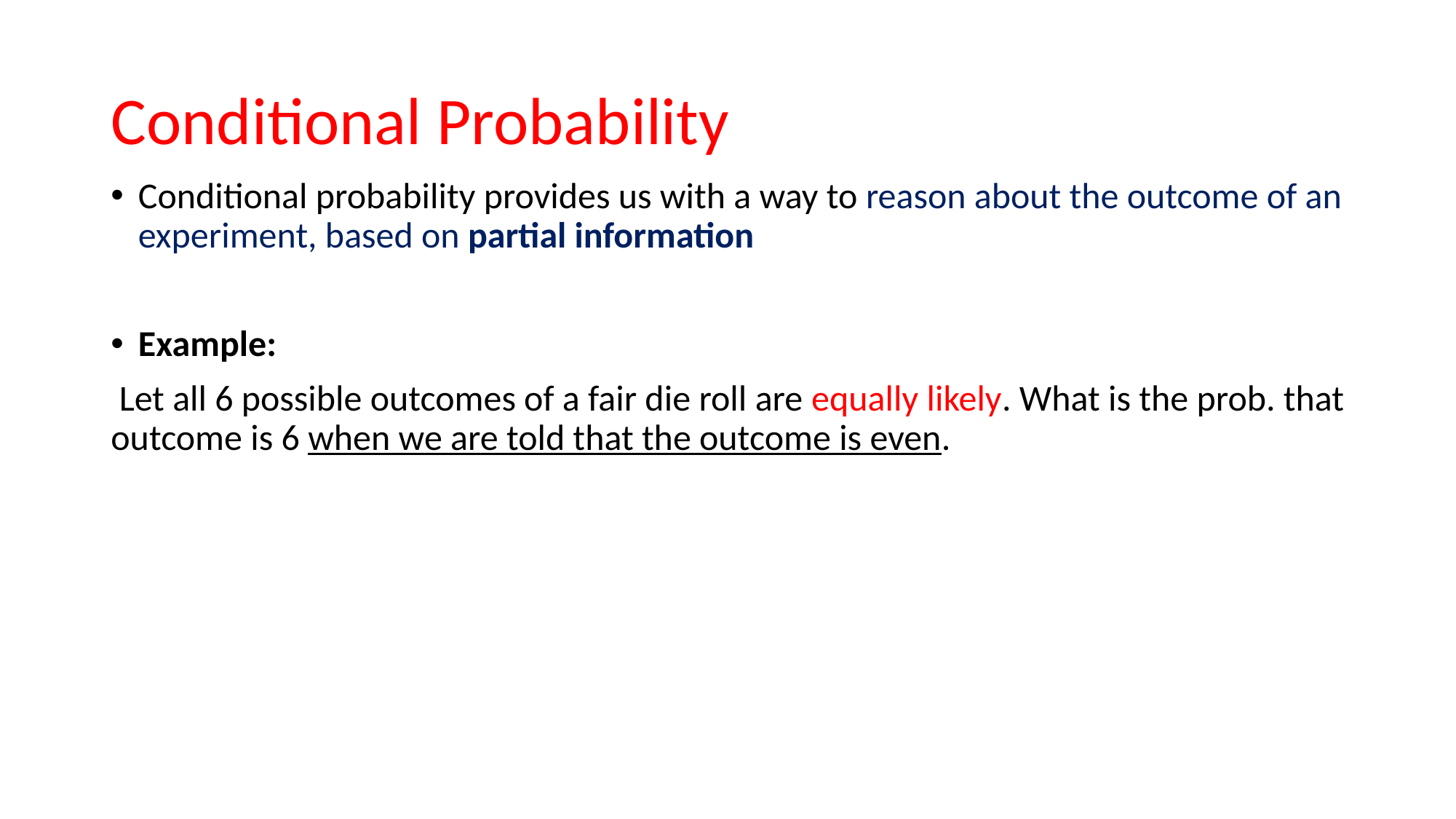

# Conditional Probability
Conditional probability provides us with a way to reason about the outcome of an experiment, based on partial information

Example:
 Let all 6 possible outcomes of a fair die roll are equally likely. What is the prob. that outcome is 6 when we are told that the outcome is even.